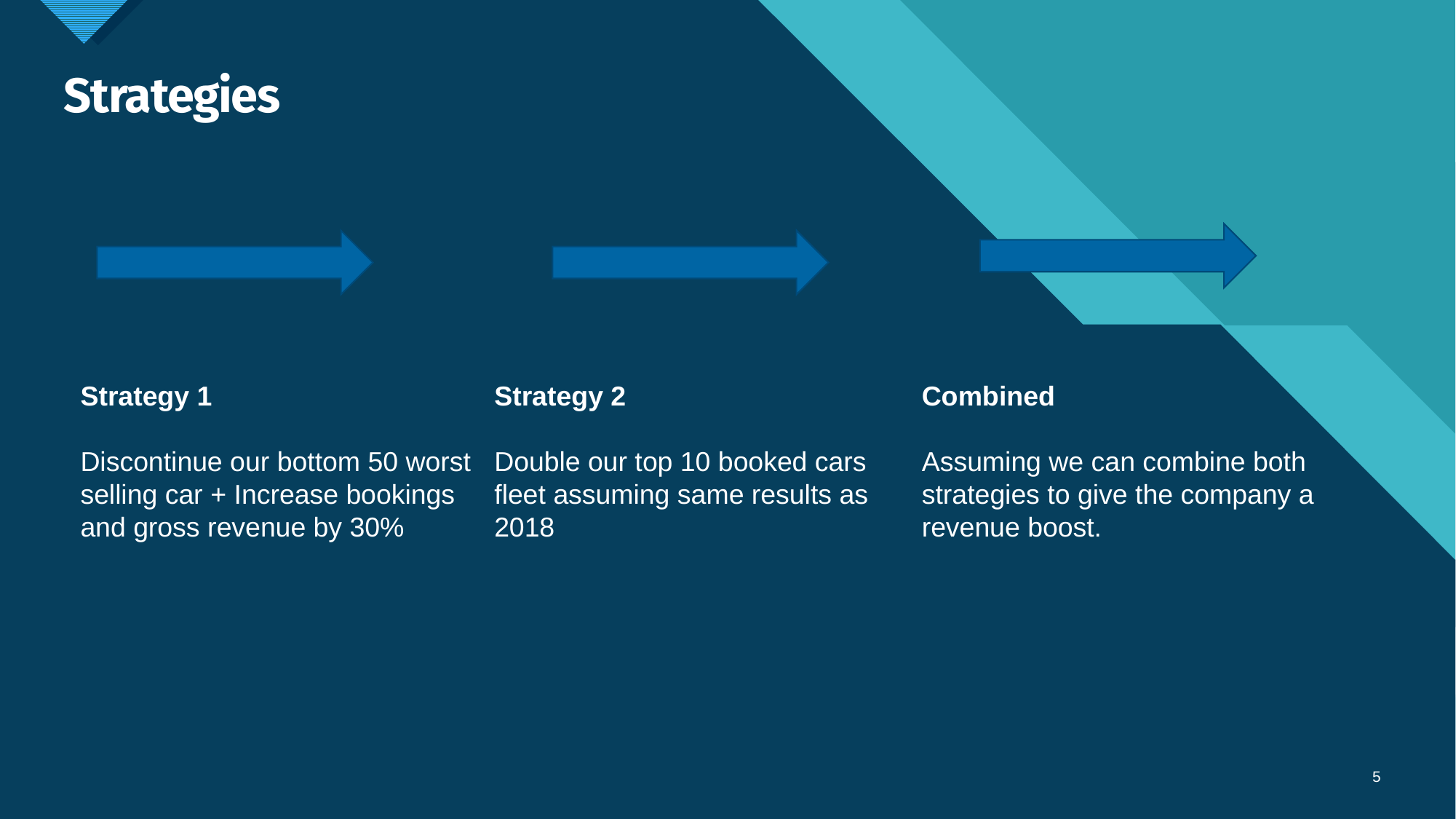

# Strategies

Strategy 1

Discontinue our bottom 50 worst selling car + Increase bookings and gross revenue by 30%

Strategy 2

Double our top 10 booked cars fleet assuming same results as 2018
Combined

Assuming we can combine both strategies to give the company a revenue boost.
5